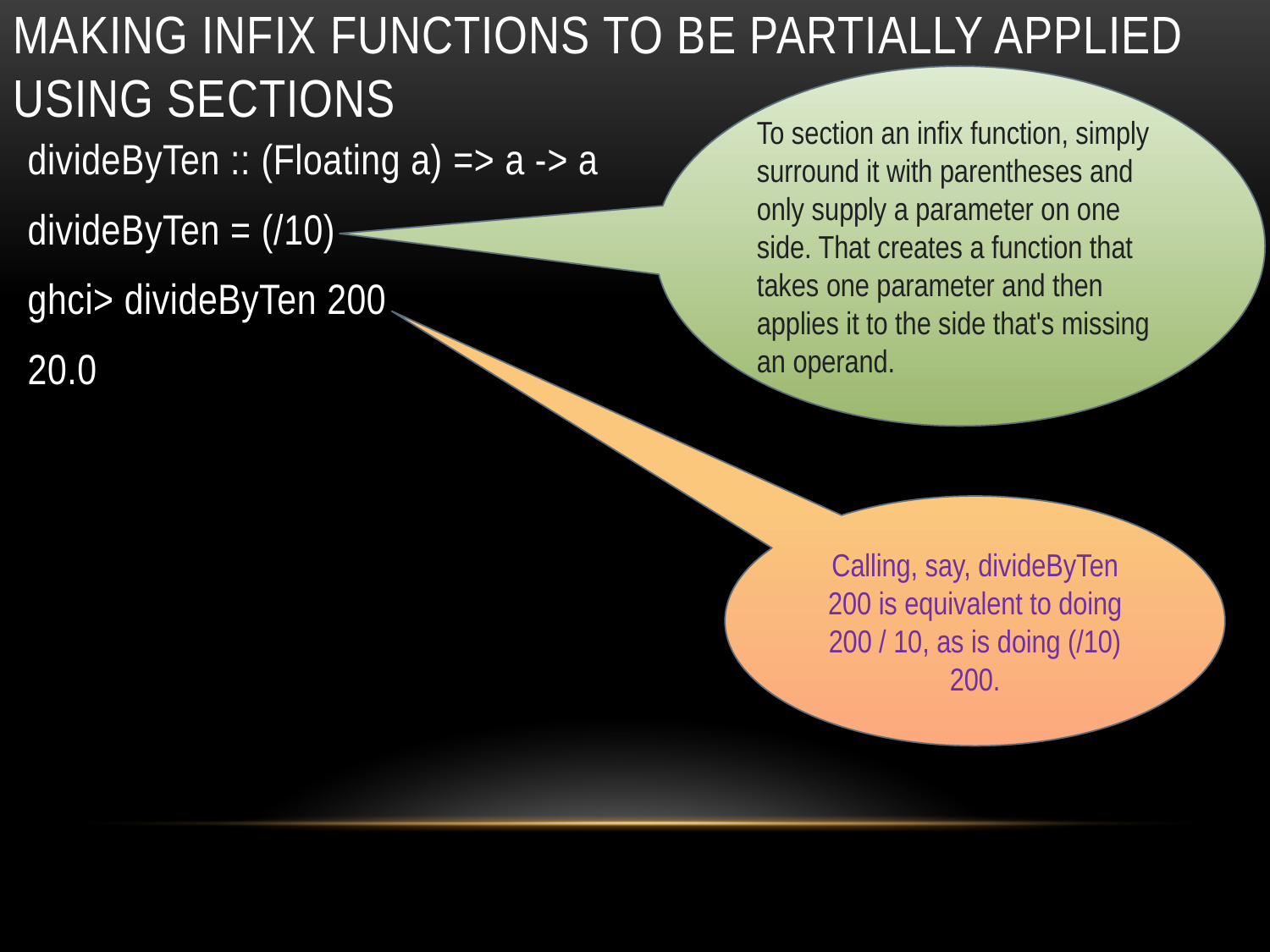

# Making Infix functions to be partially applied using sections
To section an infix function, simply surround it with parentheses and only supply a parameter on one side. That creates a function that takes one parameter and then applies it to the side that's missing an operand.
divideByTen :: (Floating a) => a -> a
divideByTen = (/10)
ghci> divideByTen 200
20.0
Calling, say, divideByTen 200 is equivalent to doing 200 / 10, as is doing (/10) 200.